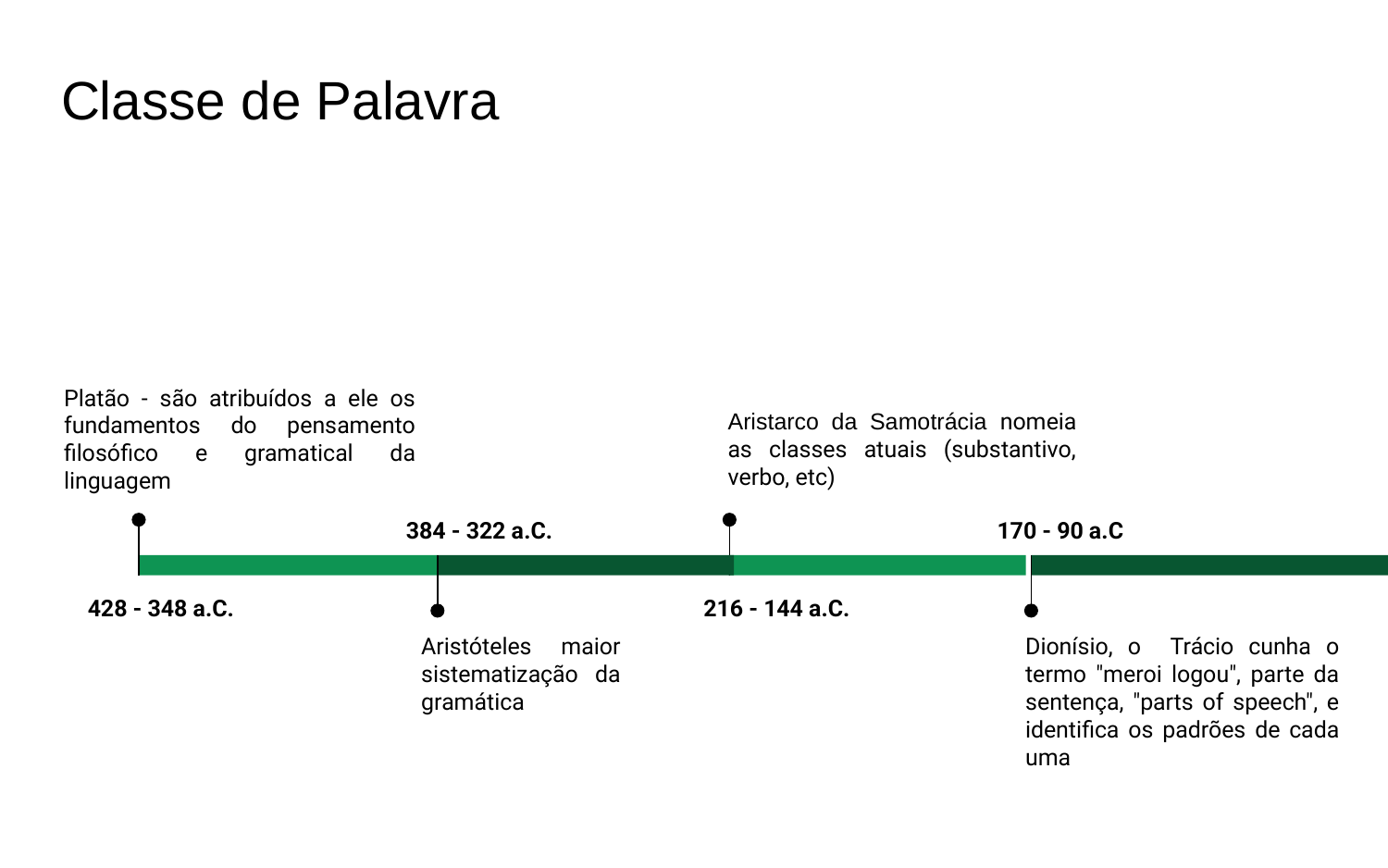

# Classe de Palavra
Platão - são atribuídos a ele os fundamentos do pensamento filosófico e gramatical da linguagem

428 - 348 a.C.

Aristarco da Samotrácia nomeia as classes atuais (substantivo, verbo, etc)

216 - 144 a.C.

384 - 322 a.C.

Aristóteles maior sistematização da gramática

170 - 90 a.C

Dionísio, o  Trácio cunha o termo "meroi logou", parte da sentença, "parts of speech", e identifica os padrões de cada uma